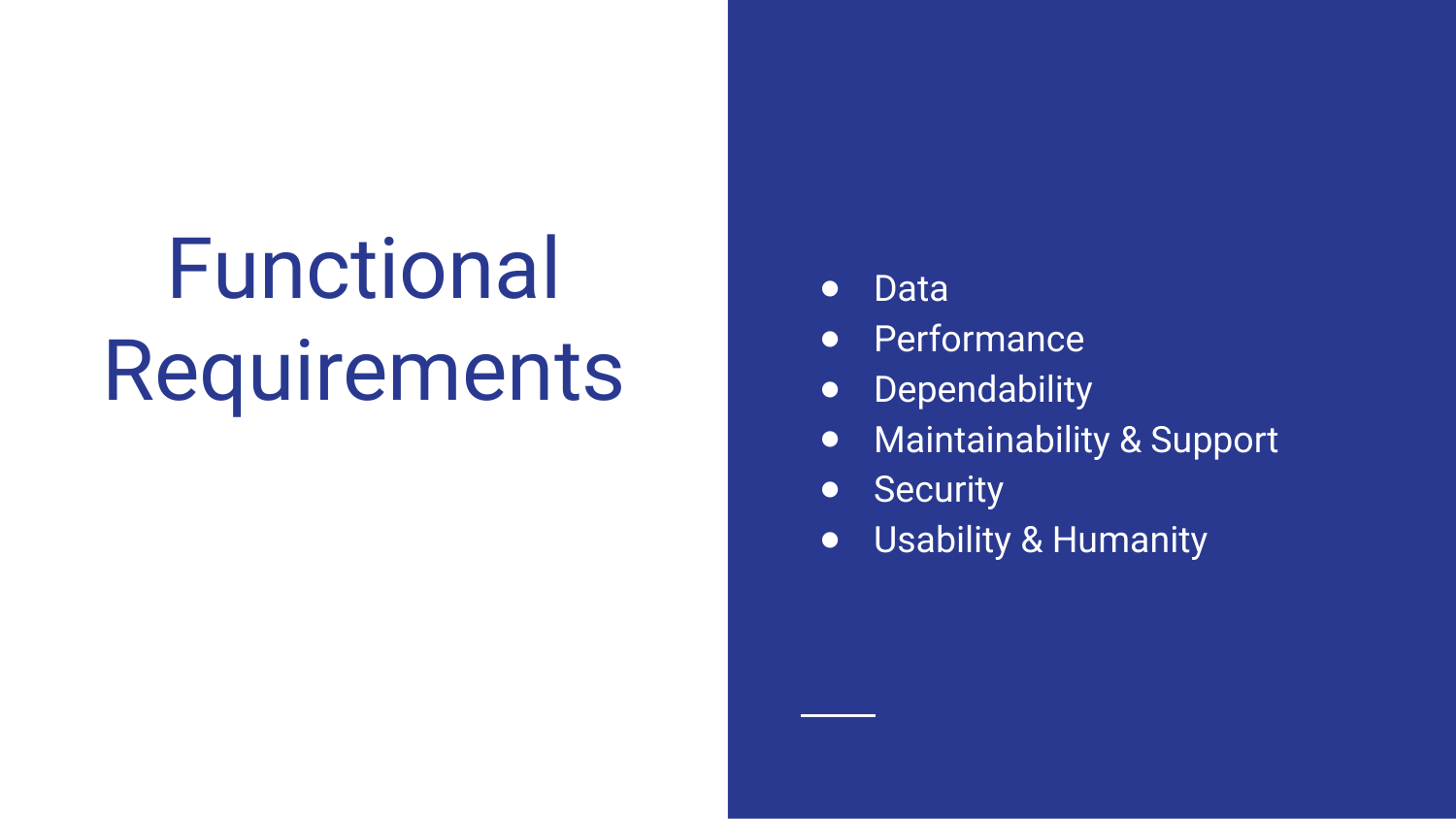

Data
Performance
Dependability
Maintainability & Support
Security
Usability & Humanity
# Functional Requirements